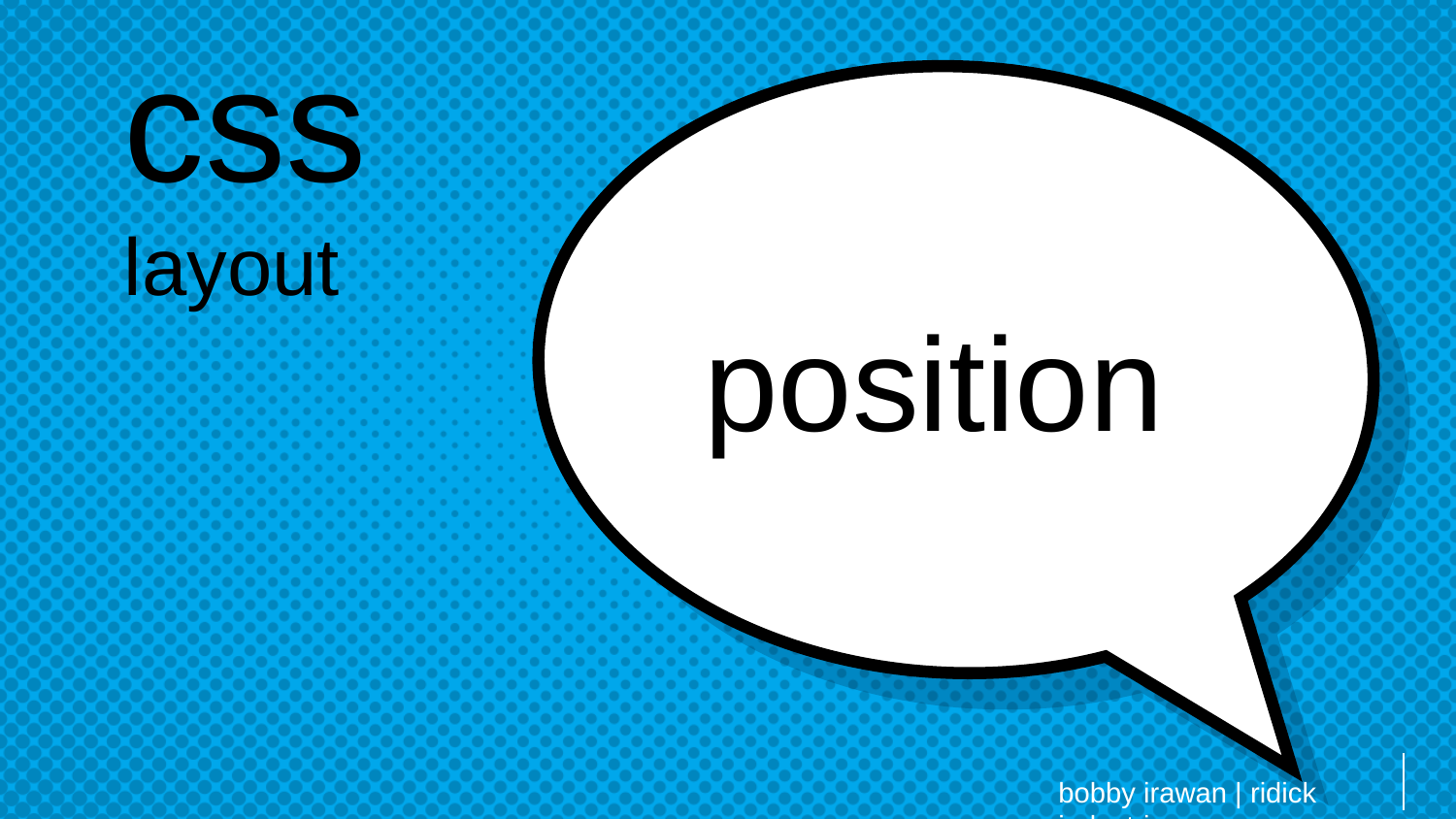

# css layout
position
23
bobby irawan | ridick industries